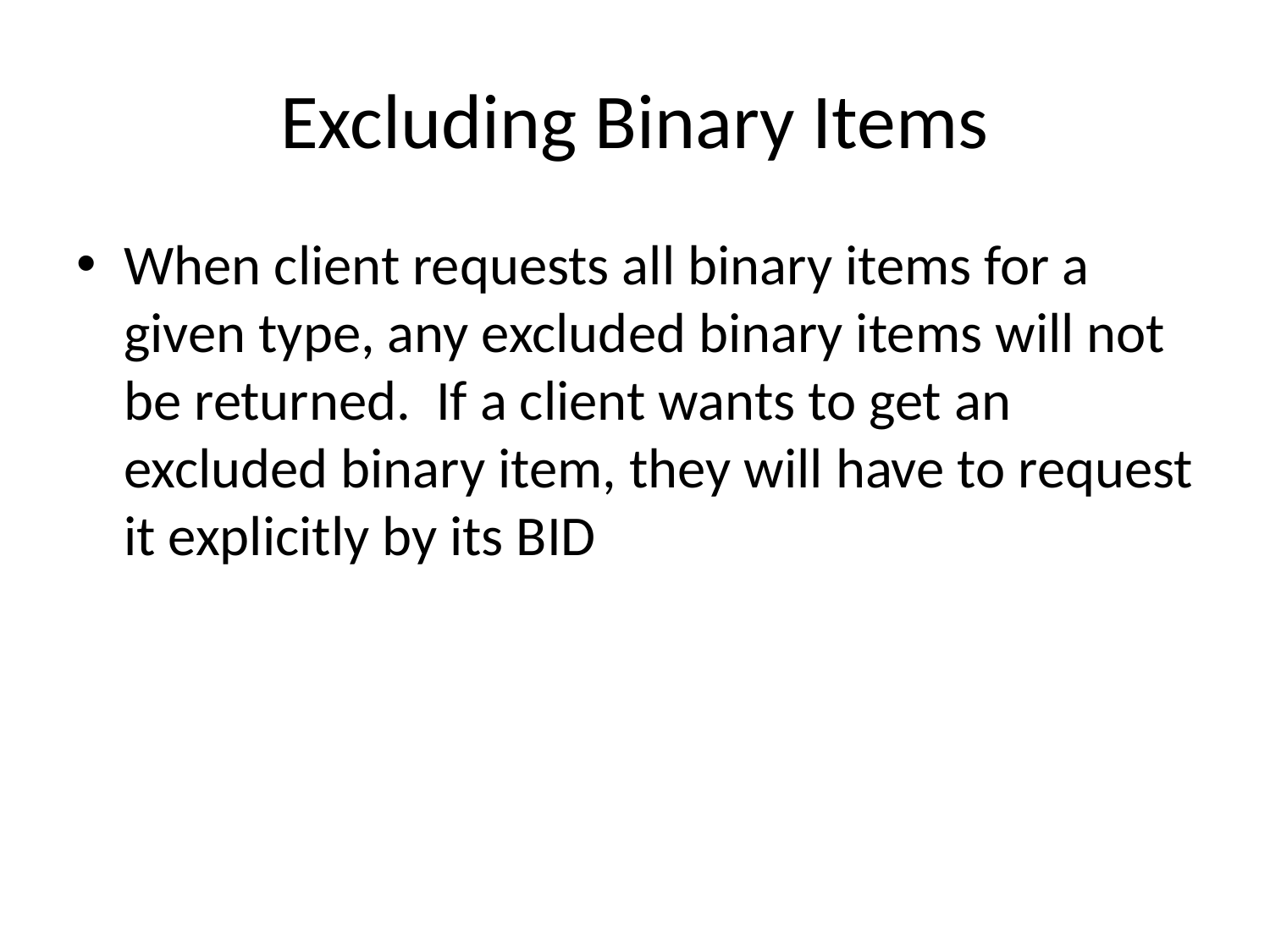

# Excluding Binary Items
When client requests all binary items for a given type, any excluded binary items will not be returned.  If a client wants to get an excluded binary item, they will have to request it explicitly by its BID